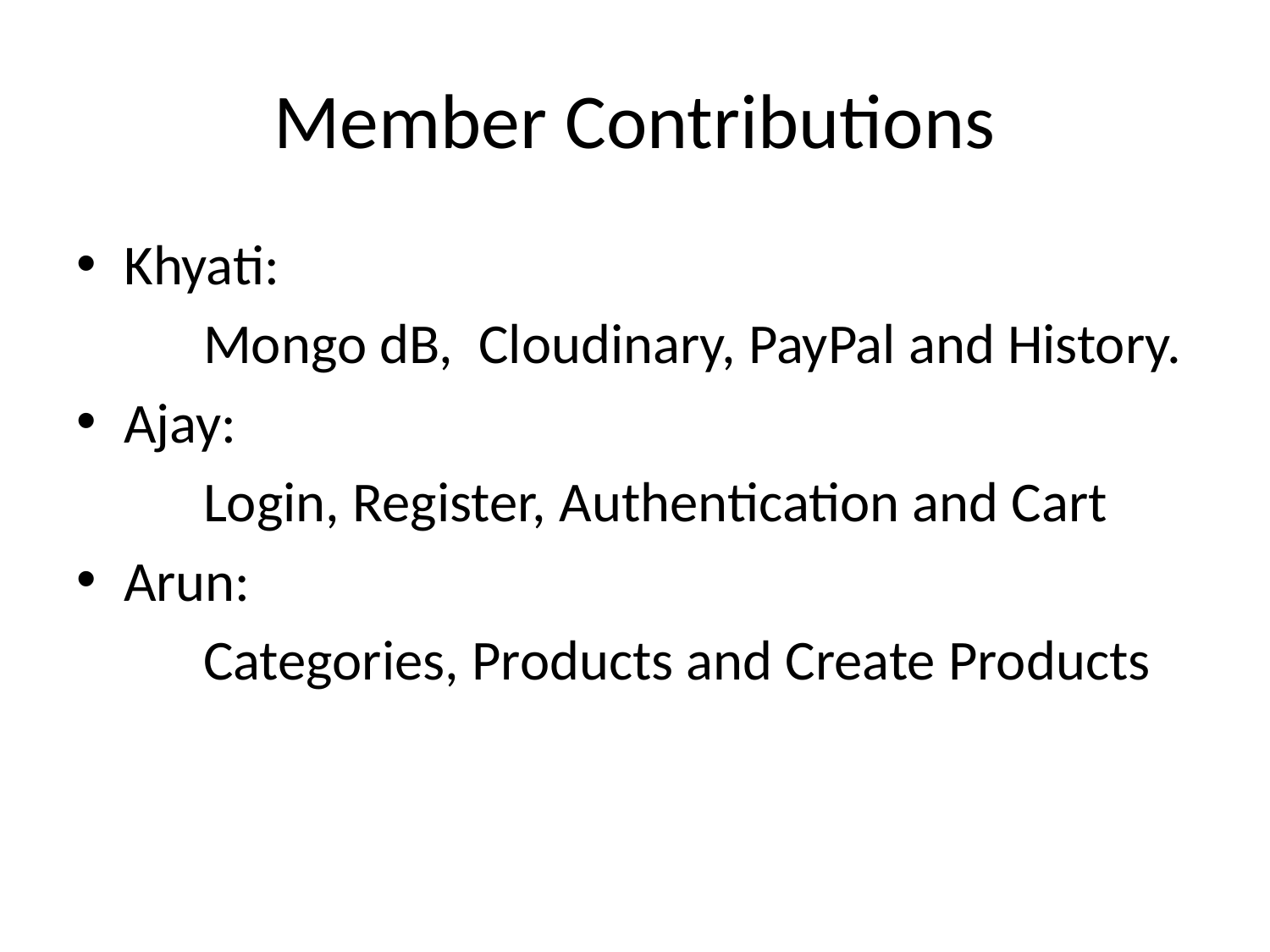

# Member Contributions
Khyati:
	Mongo dB,  Cloudinary, PayPal and History.
Ajay:
	Login, Register, Authentication and Cart
Arun:
	Categories, Products and Create Products